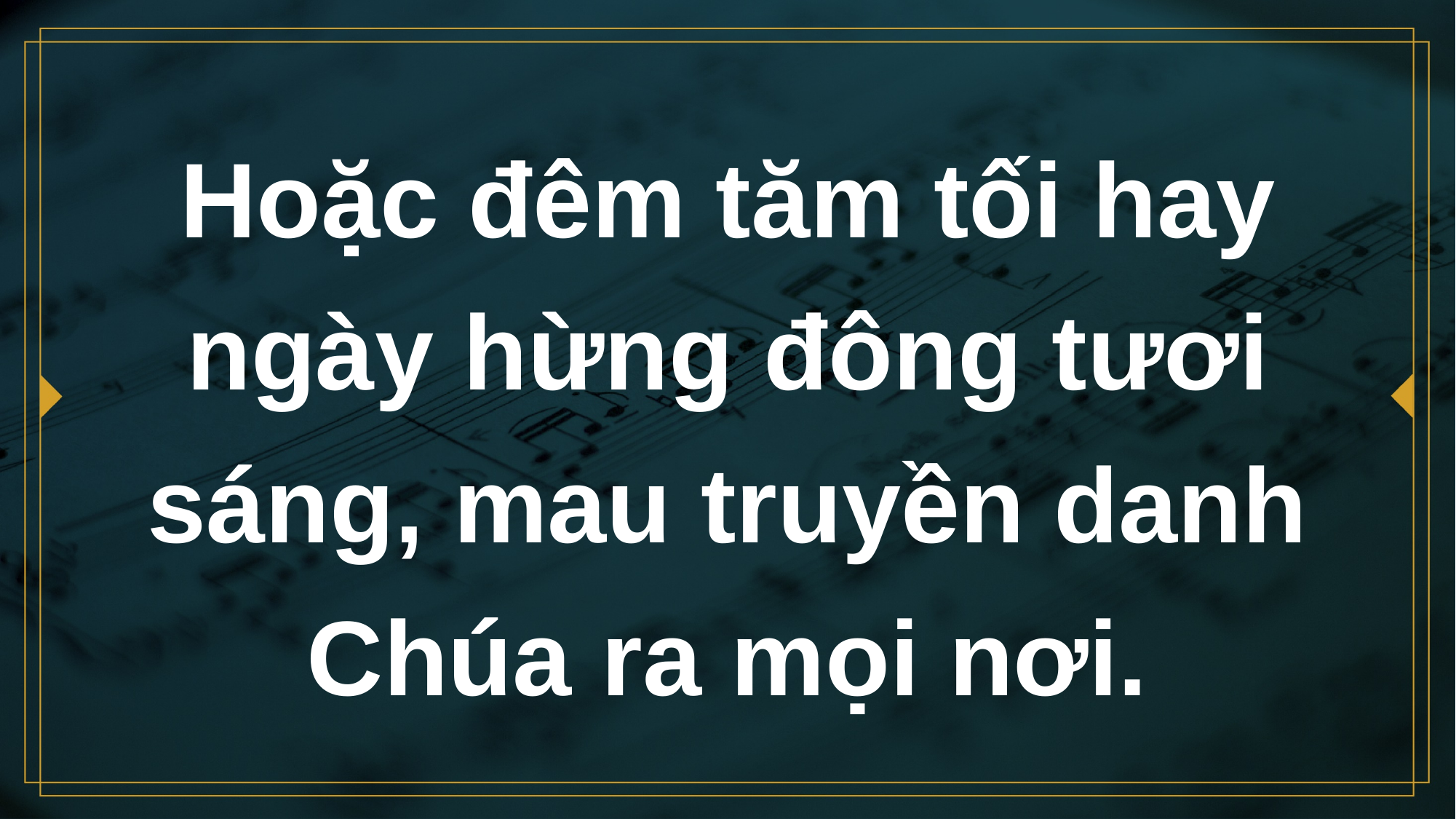

# Hoặc đêm tăm tối hay ngày hừng đông tươi sáng, mau truyền danh Chúa ra mọi nơi.